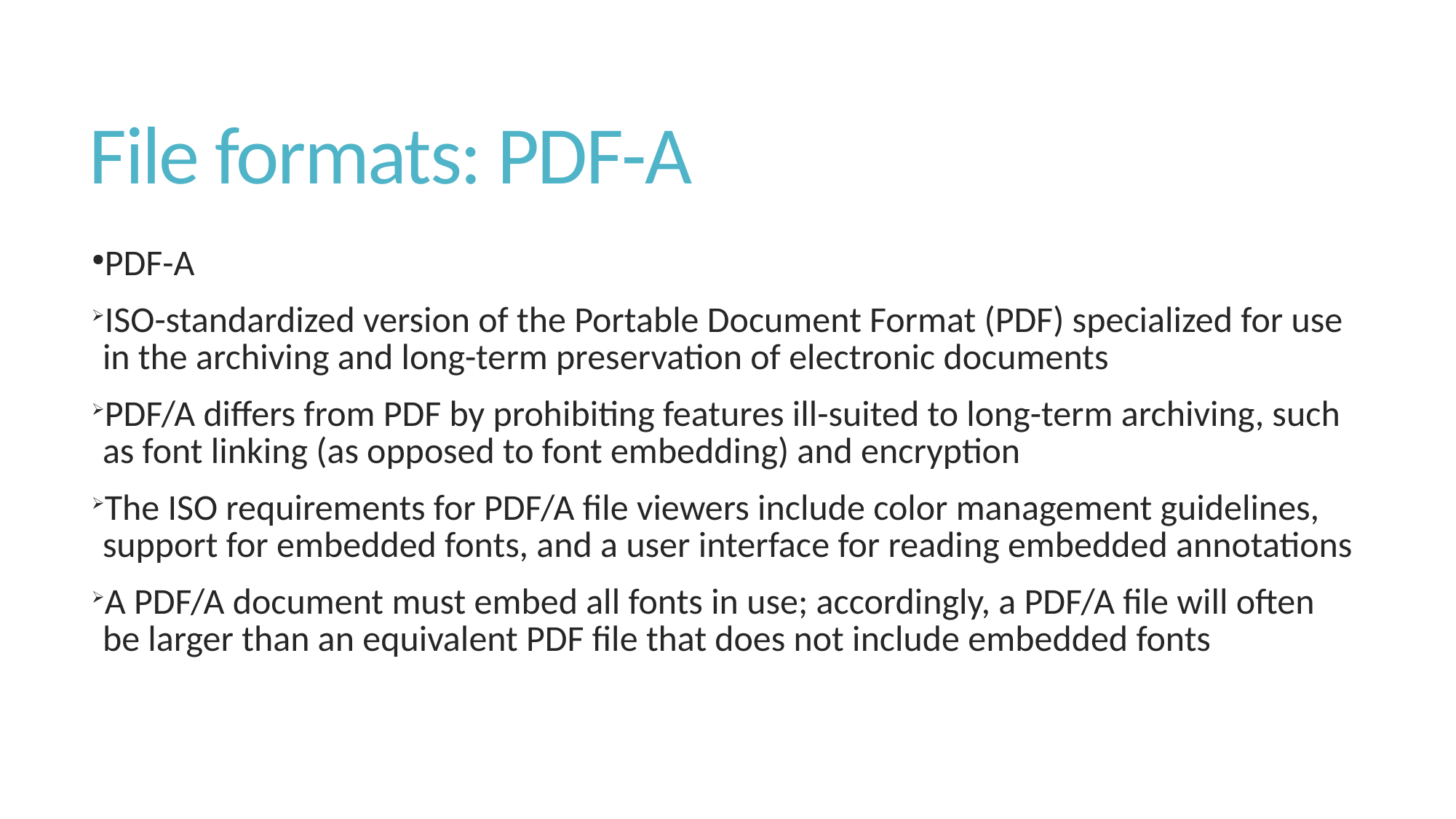

File formats: PDF-A
PDF-A
ISO-standardized version of the Portable Document Format (PDF) specialized for use in the archiving and long-term preservation of electronic documents
PDF/A differs from PDF by prohibiting features ill-suited to long-term archiving, such as font linking (as opposed to font embedding) and encryption
The ISO requirements for PDF/A file viewers include color management guidelines, support for embedded fonts, and a user interface for reading embedded annotations
A PDF/A document must embed all fonts in use; accordingly, a PDF/A file will often be larger than an equivalent PDF file that does not include embedded fonts